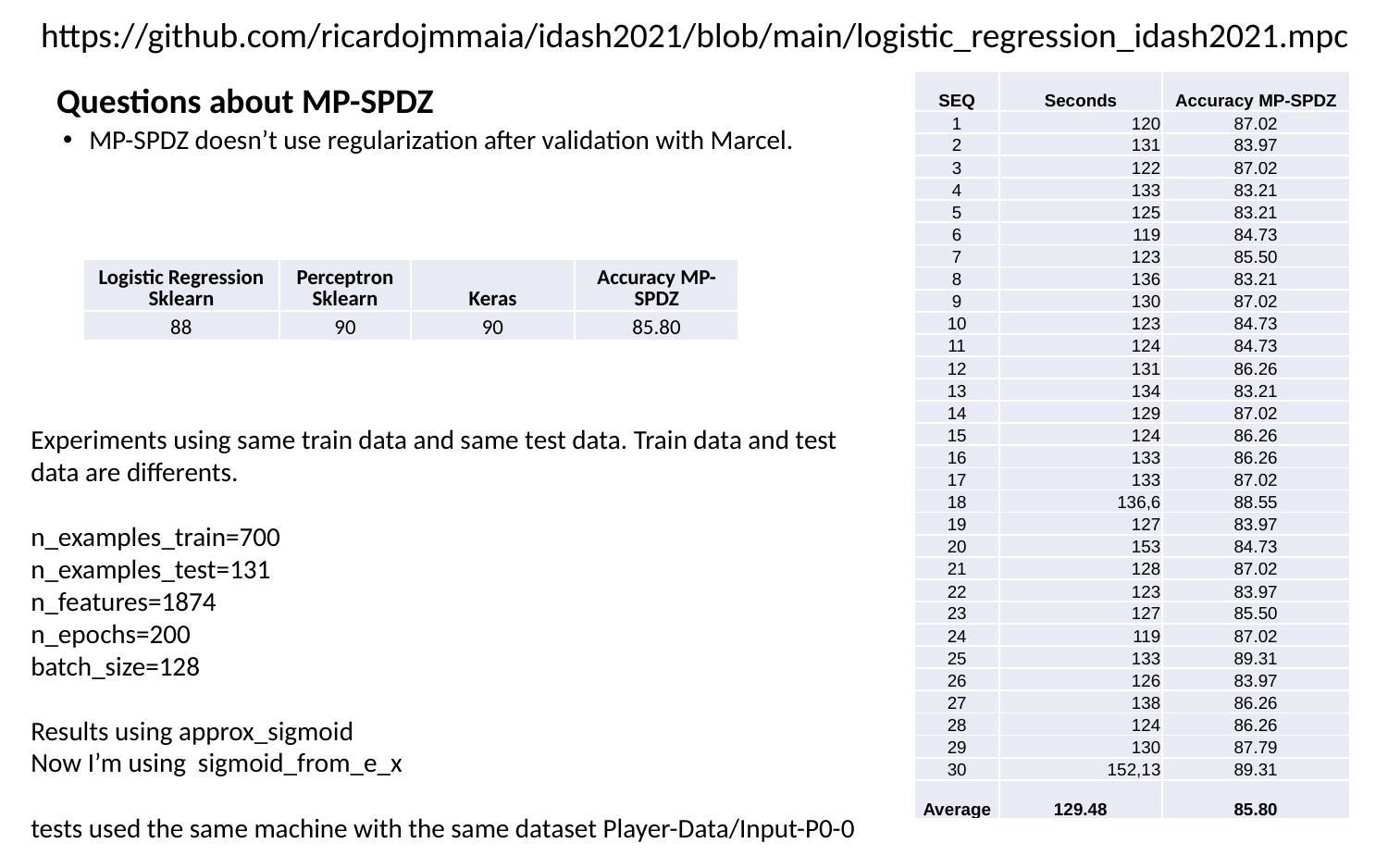

https://github.com/ricardojmmaia/idash2021/blob/main/logistic_regression_idash2021.mpc
Questions about MP-SPDZ
| SEQ | Seconds | Accuracy MP-SPDZ |
| --- | --- | --- |
| 1 | 120 | 87.02 |
| 2 | 131 | 83.97 |
| 3 | 122 | 87.02 |
| 4 | 133 | 83.21 |
| 5 | 125 | 83.21 |
| 6 | 119 | 84.73 |
| 7 | 123 | 85.50 |
| 8 | 136 | 83.21 |
| 9 | 130 | 87.02 |
| 10 | 123 | 84.73 |
| 11 | 124 | 84.73 |
| 12 | 131 | 86.26 |
| 13 | 134 | 83.21 |
| 14 | 129 | 87.02 |
| 15 | 124 | 86.26 |
| 16 | 133 | 86.26 |
| 17 | 133 | 87.02 |
| 18 | 136,6 | 88.55 |
| 19 | 127 | 83.97 |
| 20 | 153 | 84.73 |
| 21 | 128 | 87.02 |
| 22 | 123 | 83.97 |
| 23 | 127 | 85.50 |
| 24 | 119 | 87.02 |
| 25 | 133 | 89.31 |
| 26 | 126 | 83.97 |
| 27 | 138 | 86.26 |
| 28 | 124 | 86.26 |
| 29 | 130 | 87.79 |
| 30 | 152,13 | 89.31 |
| Average | 129.48 | 85.80 |
MP-SPDZ doesn’t use regularization after validation with Marcel.
| Logistic Regression Sklearn | Perceptron Sklearn | Keras | Accuracy MP-SPDZ |
| --- | --- | --- | --- |
| 88 | 90 | 90 | 85.80 |
Experiments using same train data and same test data. Train data and test data are differents.

n_examples_train=700
n_examples_test=131
n_features=1874
n_epochs=200
batch_size=128

Results using approx_sigmoid
Now I’m using  sigmoid_from_e_x

tests used the same machine with the same dataset Player-Data/Input-P0-0